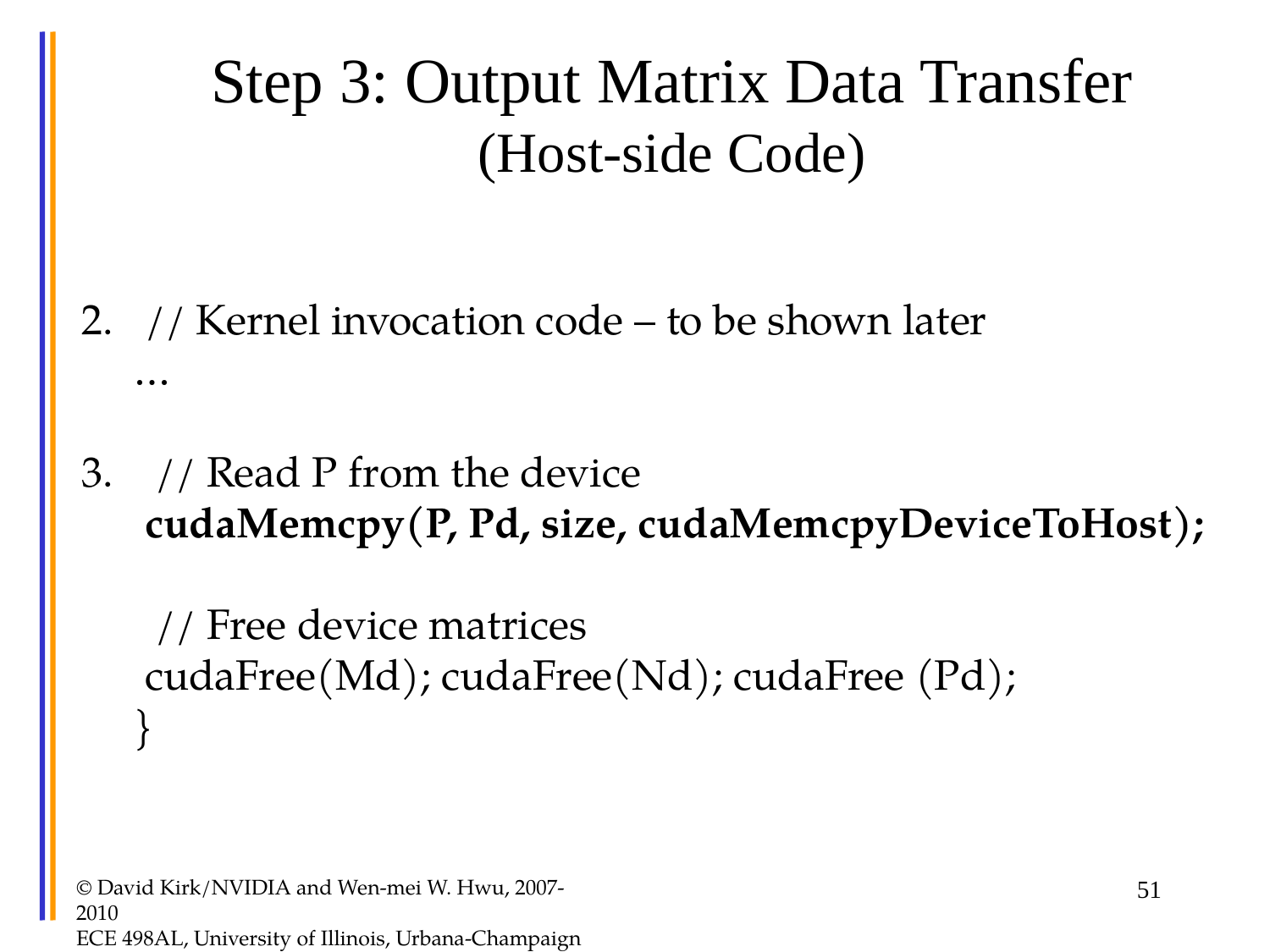

# Step 3: Output Matrix Data Transfer (Host-side Code)‏
2.   // Kernel invocation code – to be shown later
     …

3.    // Read P from the device
      cudaMemcpy(P, Pd, size, cudaMemcpyDeviceToHost);

       // Free device matrices
      cudaFree(Md); cudaFree(Nd); cudaFree (Pd);
     }
© David Kirk/NVIDIA and Wen-mei W. Hwu, 2007-2010
ECE 498AL, University of Illinois, Urbana-Champaign
51